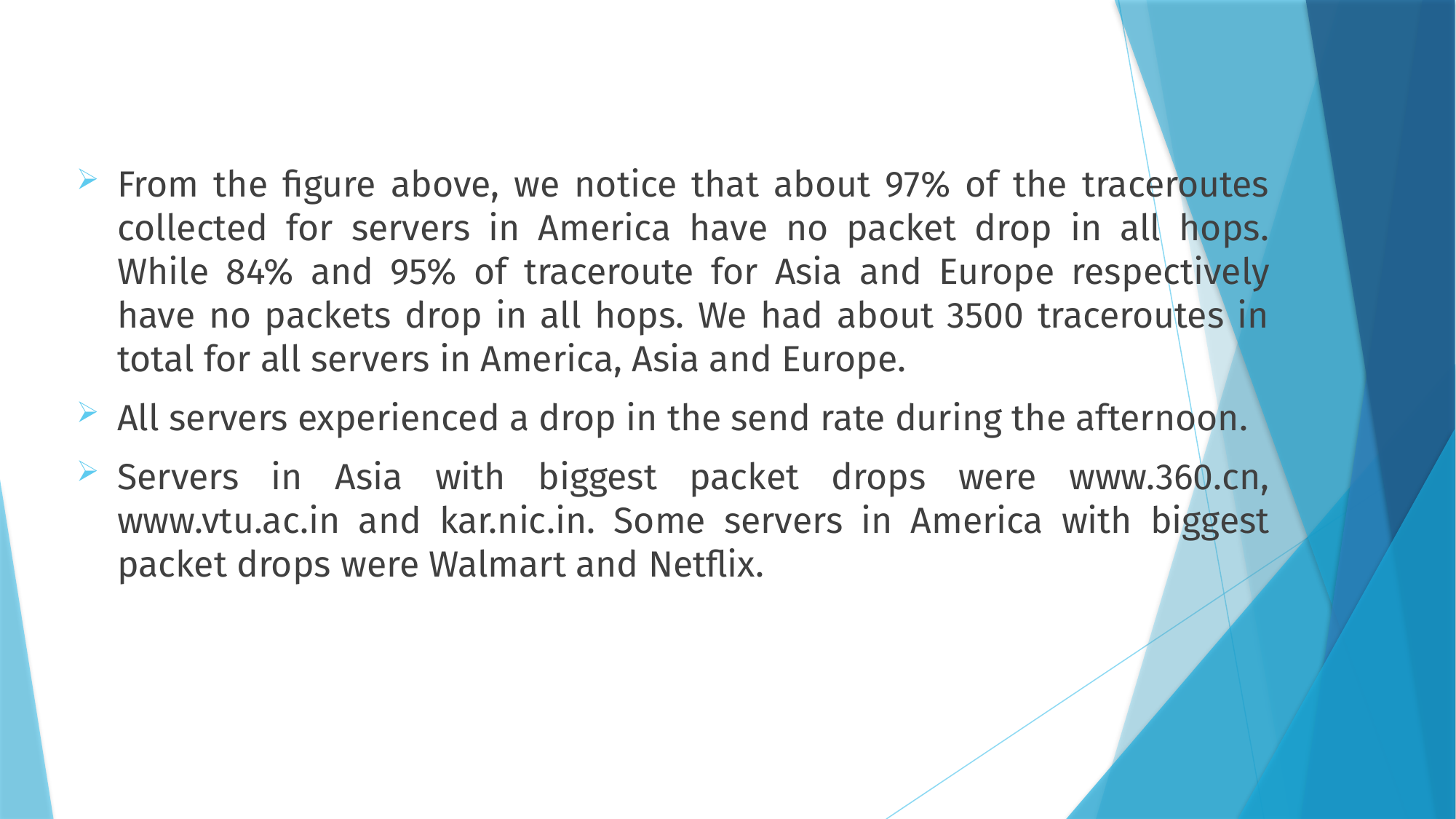

From the figure above, we notice that about 97% of the traceroutes collected for servers in America have no packet drop in all hops. While 84% and 95% of traceroute for Asia and Europe respectively have no packets drop in all hops. We had about 3500 traceroutes in total for all servers in America, Asia and Europe.
All servers experienced a drop in the send rate during the afternoon.
Servers in Asia with biggest packet drops were www.360.cn, www.vtu.ac.in and kar.nic.in. Some servers in America with biggest packet drops were Walmart and Netflix.